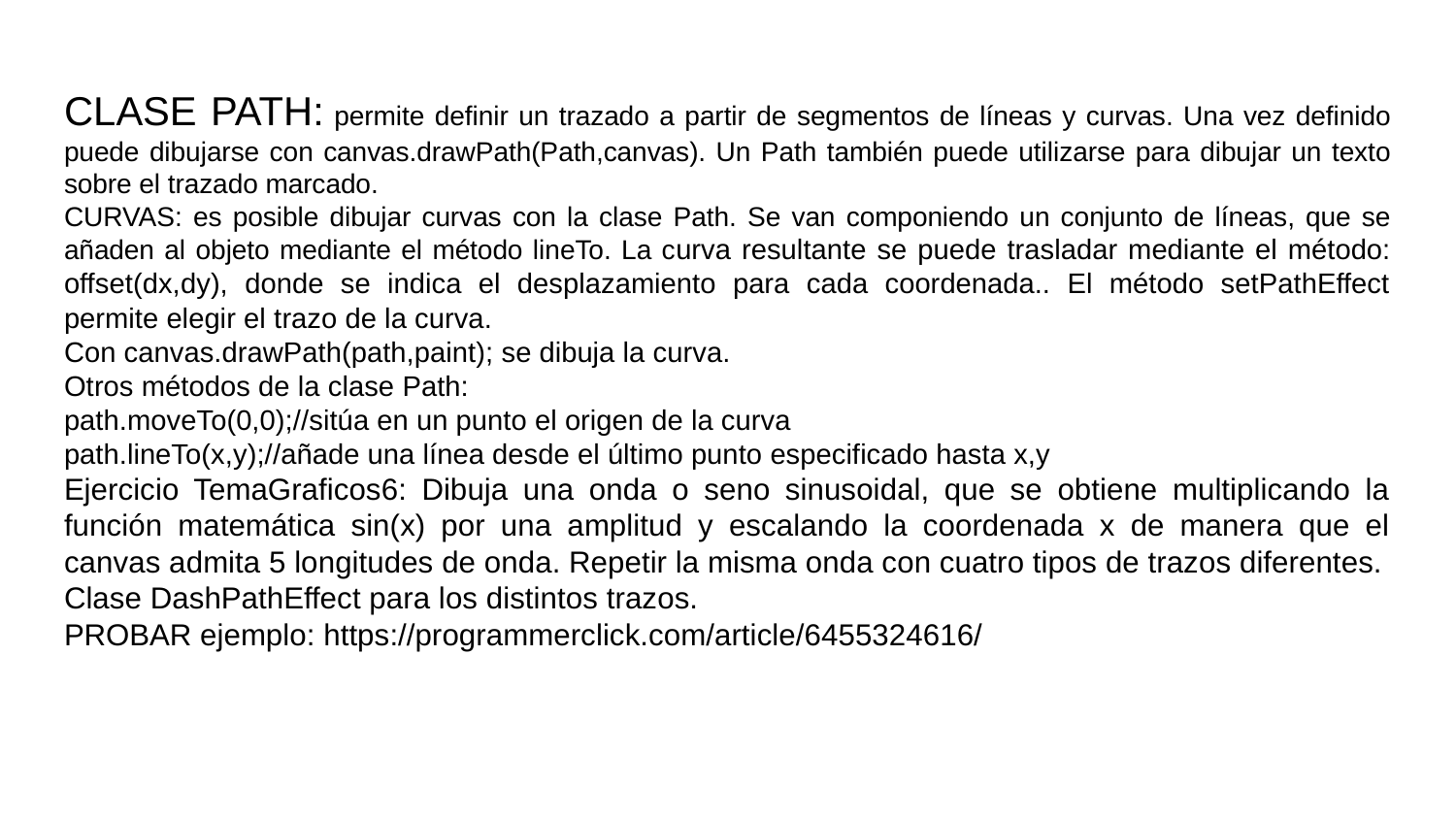

# CLASE PATH: permite definir un trazado a partir de segmentos de líneas y curvas. Una vez definido puede dibujarse con canvas.drawPath(Path,canvas). Un Path también puede utilizarse para dibujar un texto sobre el trazado marcado.
CURVAS: es posible dibujar curvas con la clase Path. Se van componiendo un conjunto de líneas, que se añaden al objeto mediante el método lineTo. La curva resultante se puede trasladar mediante el método: offset(dx,dy), donde se indica el desplazamiento para cada coordenada.. El método setPathEffect permite elegir el trazo de la curva.
Con canvas.drawPath(path,paint); se dibuja la curva.
Otros métodos de la clase Path:
path.moveTo(0,0);//sitúa en un punto el origen de la curva
path.lineTo(x,y);//añade una línea desde el último punto especificado hasta x,y
Ejercicio TemaGraficos6: Dibuja una onda o seno sinusoidal, que se obtiene multiplicando la función matemática sin(x) por una amplitud y escalando la coordenada x de manera que el canvas admita 5 longitudes de onda. Repetir la misma onda con cuatro tipos de trazos diferentes.
Clase DashPathEffect para los distintos trazos.
PROBAR ejemplo: https://programmerclick.com/article/6455324616/